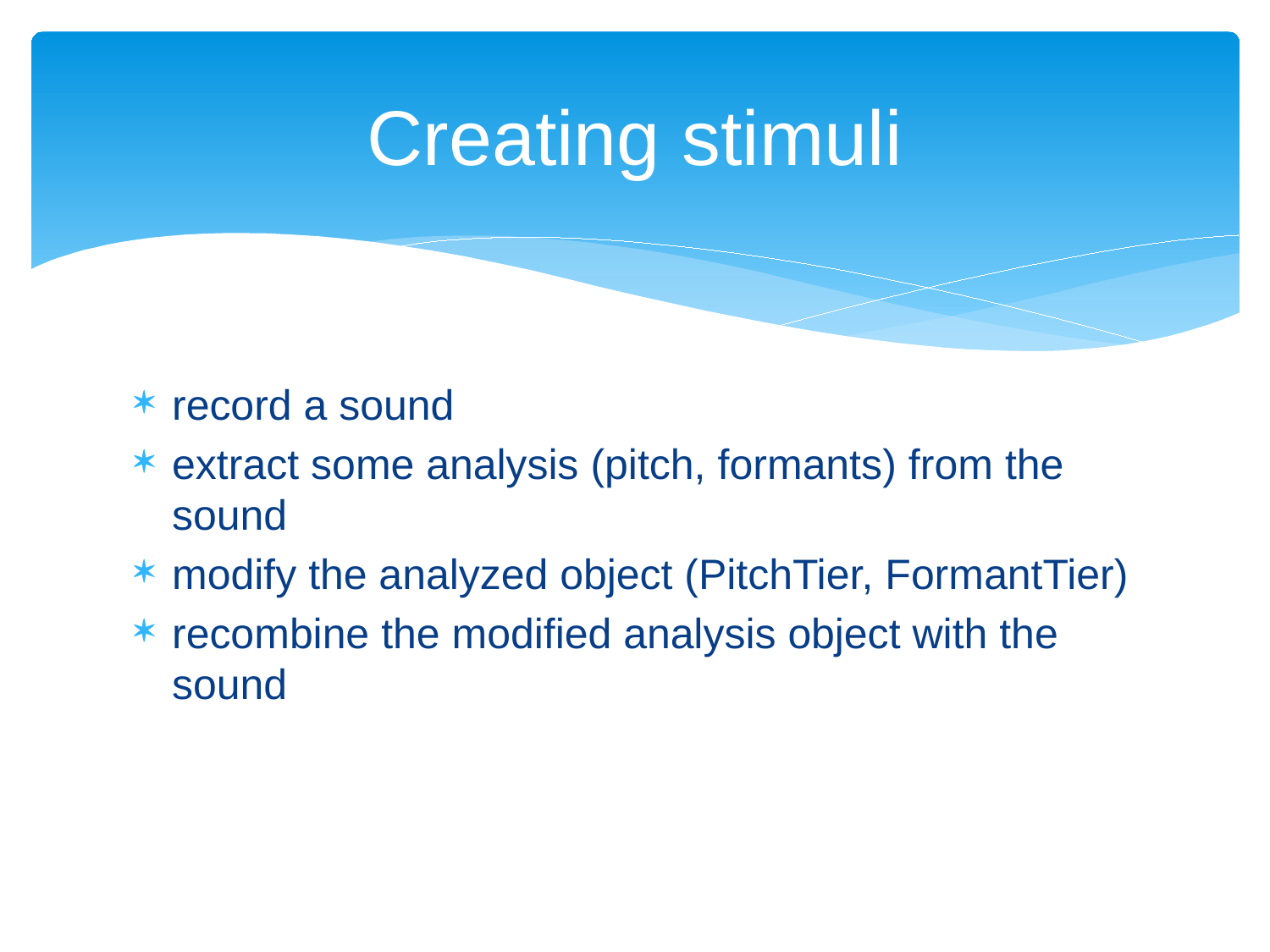

# Creating stimuli
record a sound
extract some analysis (pitch, formants) from the sound
modify the analyzed object (PitchTier, FormantTier)
recombine the modified analysis object with the sound